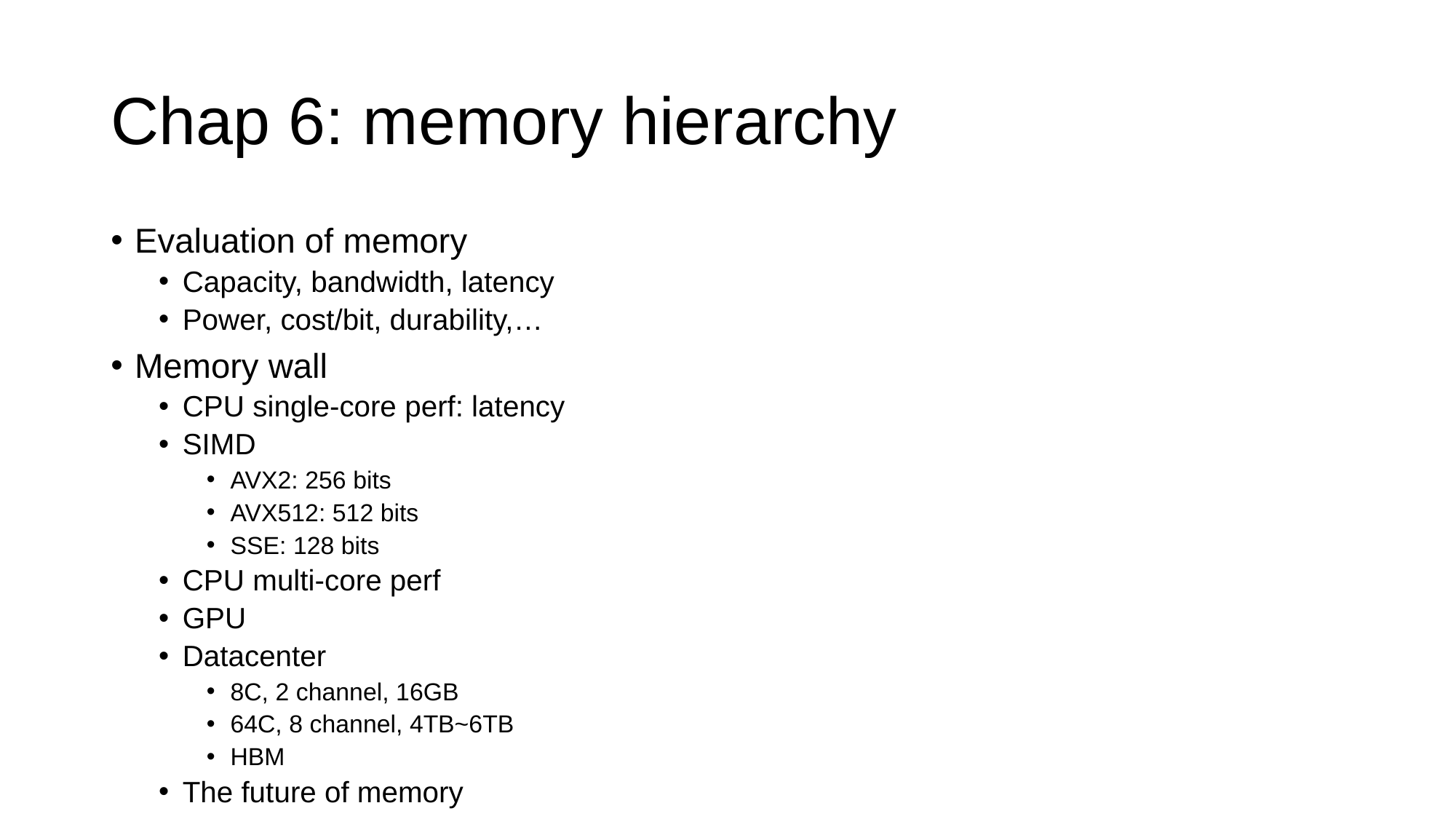

# Chap 6: memory hierarchy
Evaluation of memory
Capacity, bandwidth, latency
Power, cost/bit, durability,…
Memory wall
CPU single-core perf: latency
SIMD
AVX2: 256 bits
AVX512: 512 bits
SSE: 128 bits
CPU multi-core perf
GPU
Datacenter
8C, 2 channel, 16GB
64C, 8 channel, 4TB~6TB
HBM
The future of memory